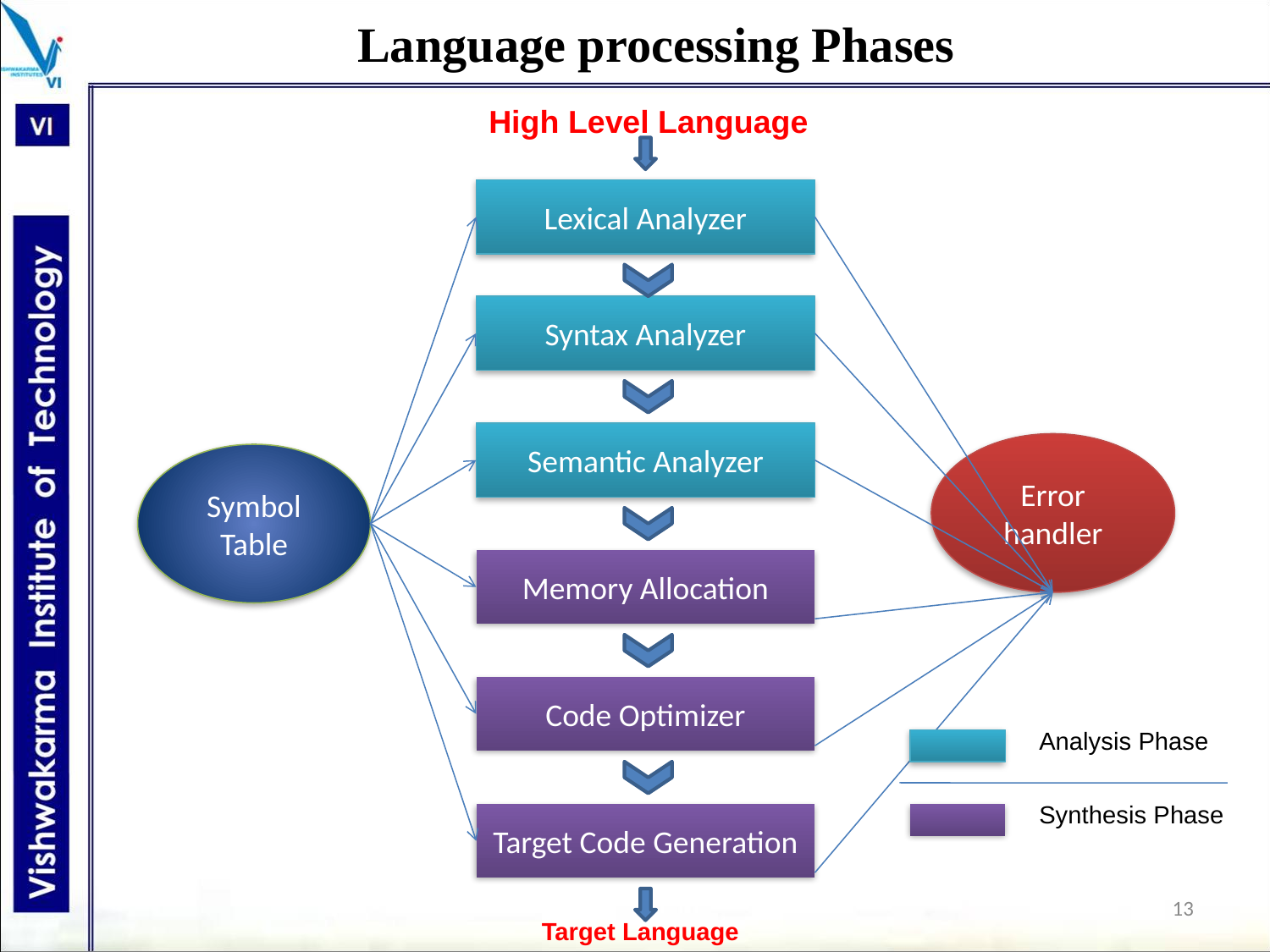

# Language processing Phases
High Level Language

Lexical Analyzer

Syntax Analyzer

Semantic Analyzer
Error handler
Symbol Table

Memory Allocation

Code Optimizer
Analysis Phase

Synthesis Phase
Target Code Generation

13

Target Language